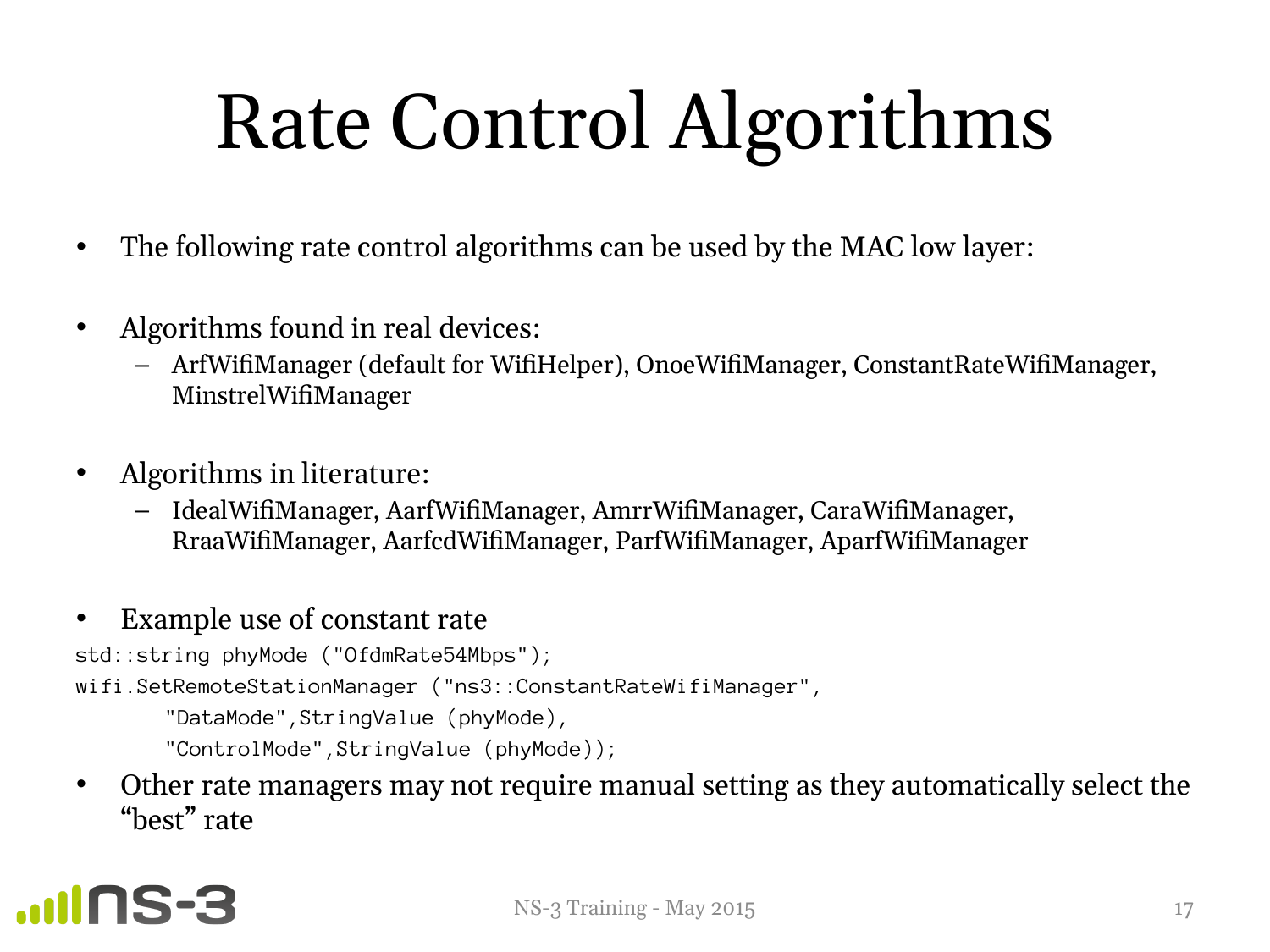

# Rate Control Algorithms
The following rate control algorithms can be used by the MAC low layer:

Algorithms found in real devices:
ArfWifiManager (default for WifiHelper), OnoeWifiManager, ConstantRateWifiManager, MinstrelWifiManager

Algorithms in literature:
IdealWifiManager, AarfWifiManager, AmrrWifiManager, CaraWifiManager, RraaWifiManager, AarfcdWifiManager, ParfWifiManager, AparfWifiManager

Example use of constant rate
std::string phyMode ("OfdmRate54Mbps");
wifi.SetRemoteStationManager ("ns3::ConstantRateWifiManager",
						  "DataMode",StringValue (phyMode),
						  "ControlMode",StringValue (phyMode));
Other rate managers may not require manual setting as they automatically select the “best” rate
NS-3 Training - May 2015
17